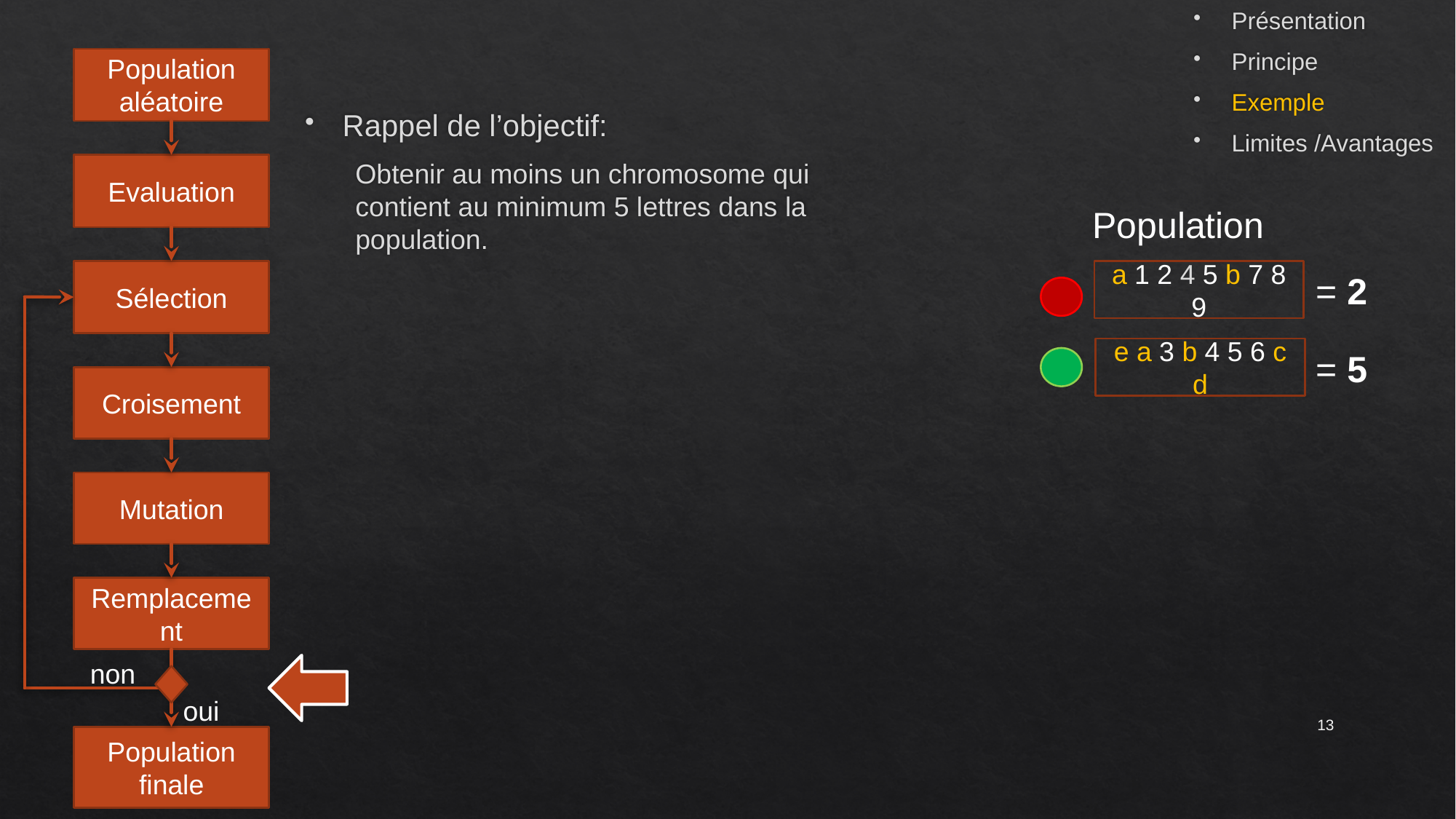

Présentation
Principe
Exemple
Limites /Avantages
Population aléatoire

Rappel de l’objectif:
Obtenir au moins un chromosome qui contient au minimum 5 lettres dans la population.

Evaluation
Population
Sélection
a 1 2 4 5 b 7 8 9
= 2

e a 3 b 4 5 6 c d
= 5

Croisement
Mutation
Remplacement

non

oui
13
Population finale